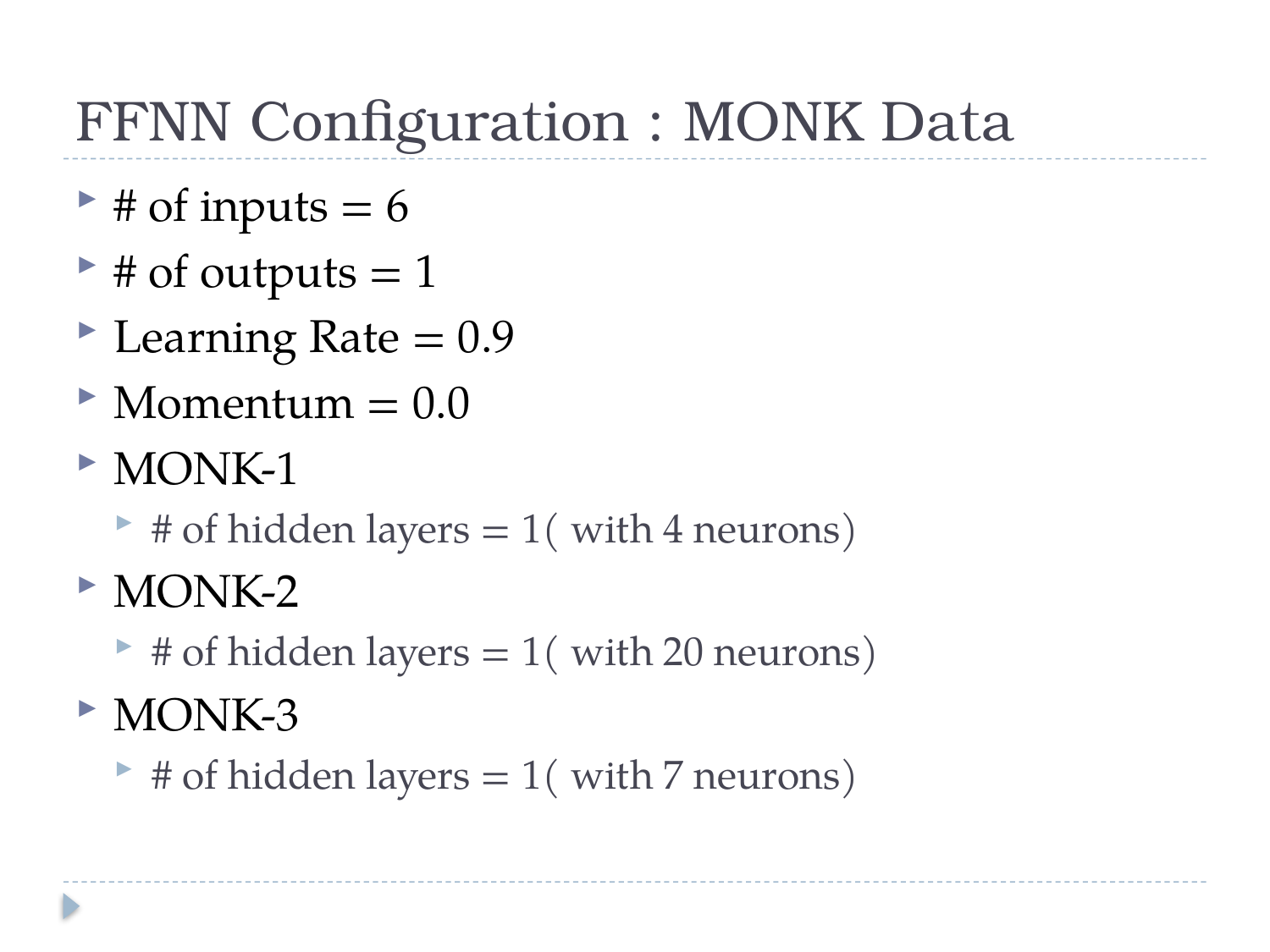

# FFNN Configuration : MONK Data
# of inputs = 6
# of outputs = 1
Learning Rate = 0.9
Momentum = 0.0
MONK-1
# of hidden layers = 1( with 4 neurons)
MONK-2
# of hidden layers = 1( with 20 neurons)
MONK-3
# of hidden layers = 1( with 7 neurons)